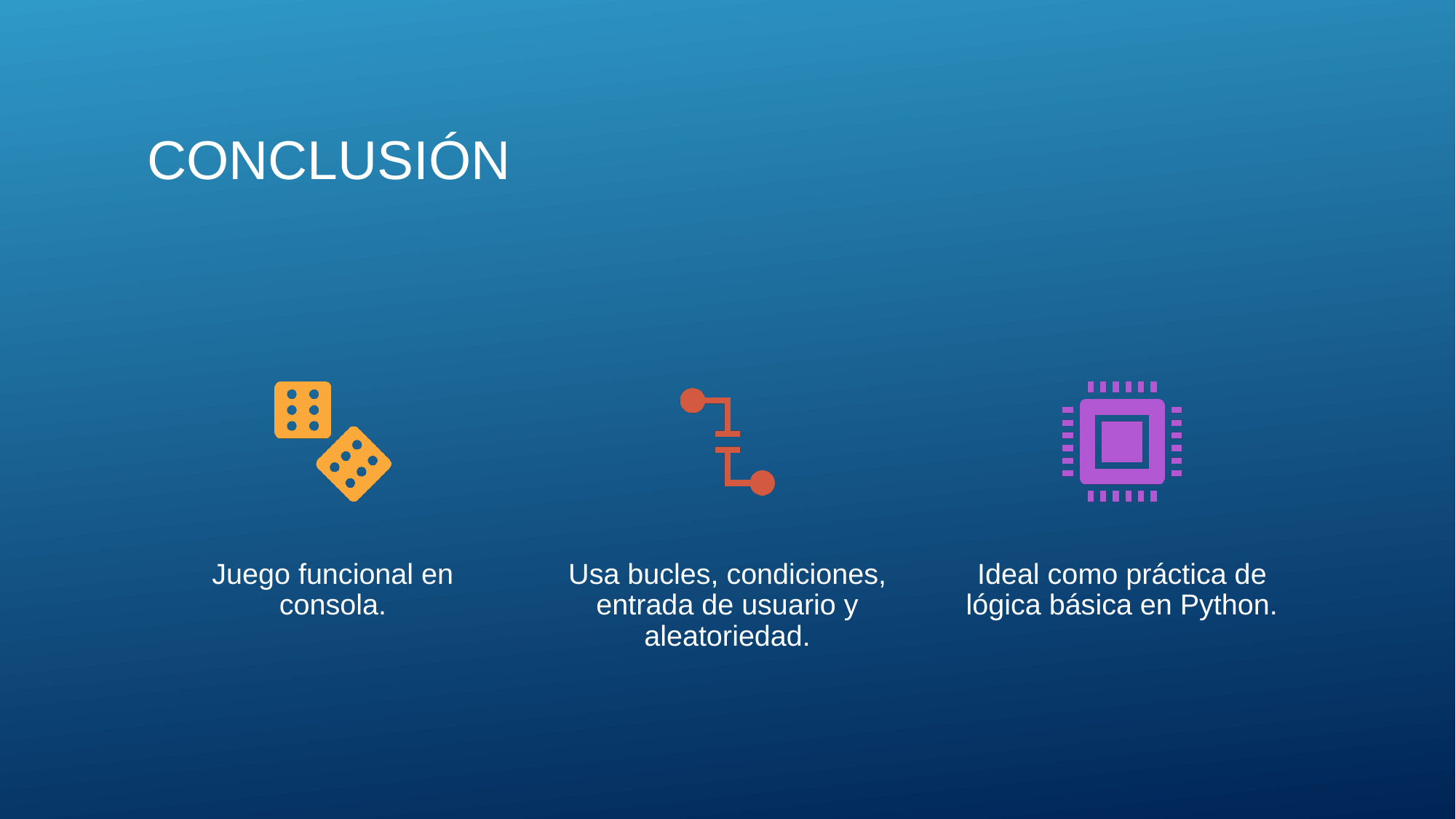

# CONCLUSIÓN
Juego funcional en consola.
Usa bucles, condiciones, entrada de usuario y aleatoriedad.
Ideal como práctica de lógica básica en Python.